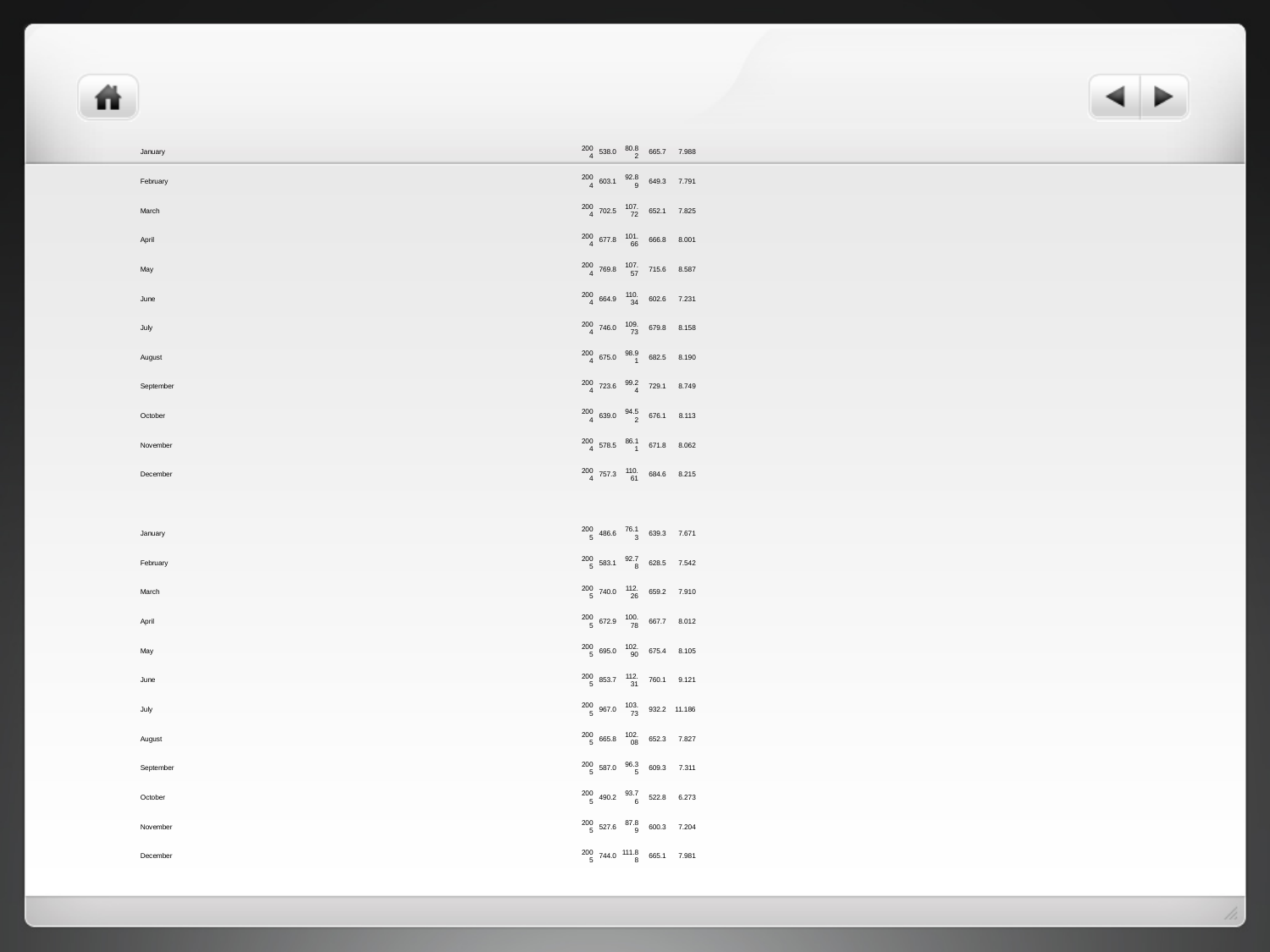

| January | 2004 | 538.0 | 80.82 | 665.7 | 7.988 |  |
| --- | --- | --- | --- | --- | --- | --- |
| February | 2004 | 603.1 | 92.89 | 649.3 | 7.791 |  |
| March | 2004 | 702.5 | 107.72 | 652.1 | 7.825 |  |
| April | 2004 | 677.8 | 101.66 | 666.8 | 8.001 |  |
| May | 2004 | 769.8 | 107.57 | 715.6 | 8.587 |  |
| June | 2004 | 664.9 | 110.34 | 602.6 | 7.231 |  |
| July | 2004 | 746.0 | 109.73 | 679.8 | 8.158 |  |
| August | 2004 | 675.0 | 98.91 | 682.5 | 8.190 |  |
| September | 2004 | 723.6 | 99.24 | 729.1 | 8.749 |  |
| October | 2004 | 639.0 | 94.52 | 676.1 | 8.113 |  |
| November | 2004 | 578.5 | 86.11 | 671.8 | 8.062 |  |
| December | 2004 | 757.3 | 110.61 | 684.6 | 8.215 |  |
|  |  |  |  |  |  |  |
| January | 2005 | 486.6 | 76.13 | 639.3 | 7.671 |  |
| February | 2005 | 583.1 | 92.78 | 628.5 | 7.542 |  |
| March | 2005 | 740.0 | 112.26 | 659.2 | 7.910 |  |
| April | 2005 | 672.9 | 100.78 | 667.7 | 8.012 |  |
| May | 2005 | 695.0 | 102.90 | 675.4 | 8.105 |  |
| June | 2005 | 853.7 | 112.31 | 760.1 | 9.121 |  |
| July | 2005 | 967.0 | 103.73 | 932.2 | 11.186 |  |
| August | 2005 | 665.8 | 102.08 | 652.3 | 7.827 |  |
| September | 2005 | 587.0 | 96.35 | 609.3 | 7.311 |  |
| October | 2005 | 490.2 | 93.76 | 522.8 | 6.273 |  |
| November | 2005 | 527.6 | 87.89 | 600.3 | 7.204 |  |
| December | 2005 | 744.0 | 111.88 | 665.1 | 7.981 |  |